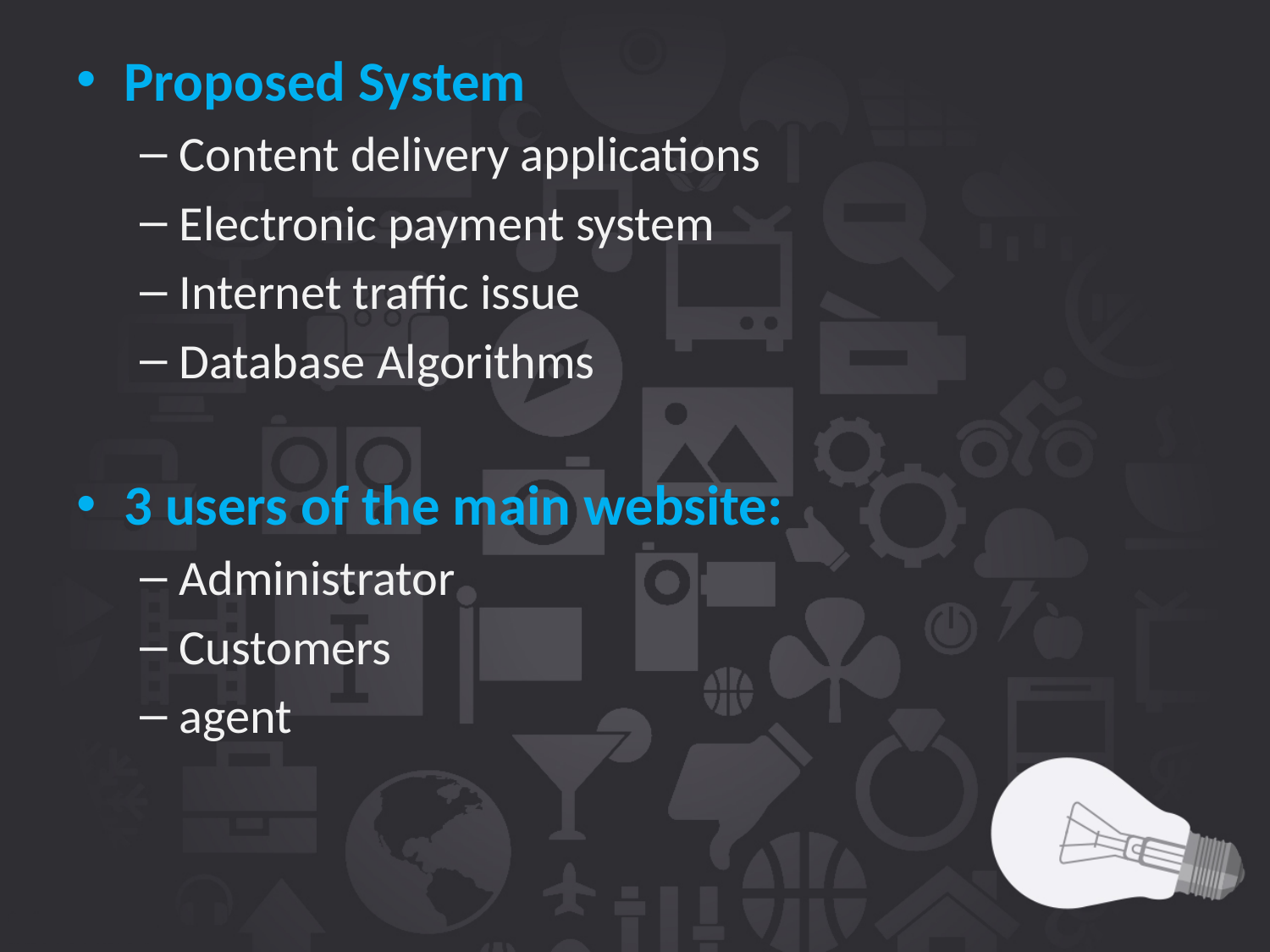

Proposed System
Content delivery applications
Electronic payment system
Internet traffic issue
Database Algorithms

3 users of the main website:
Administrator
Customers
agent